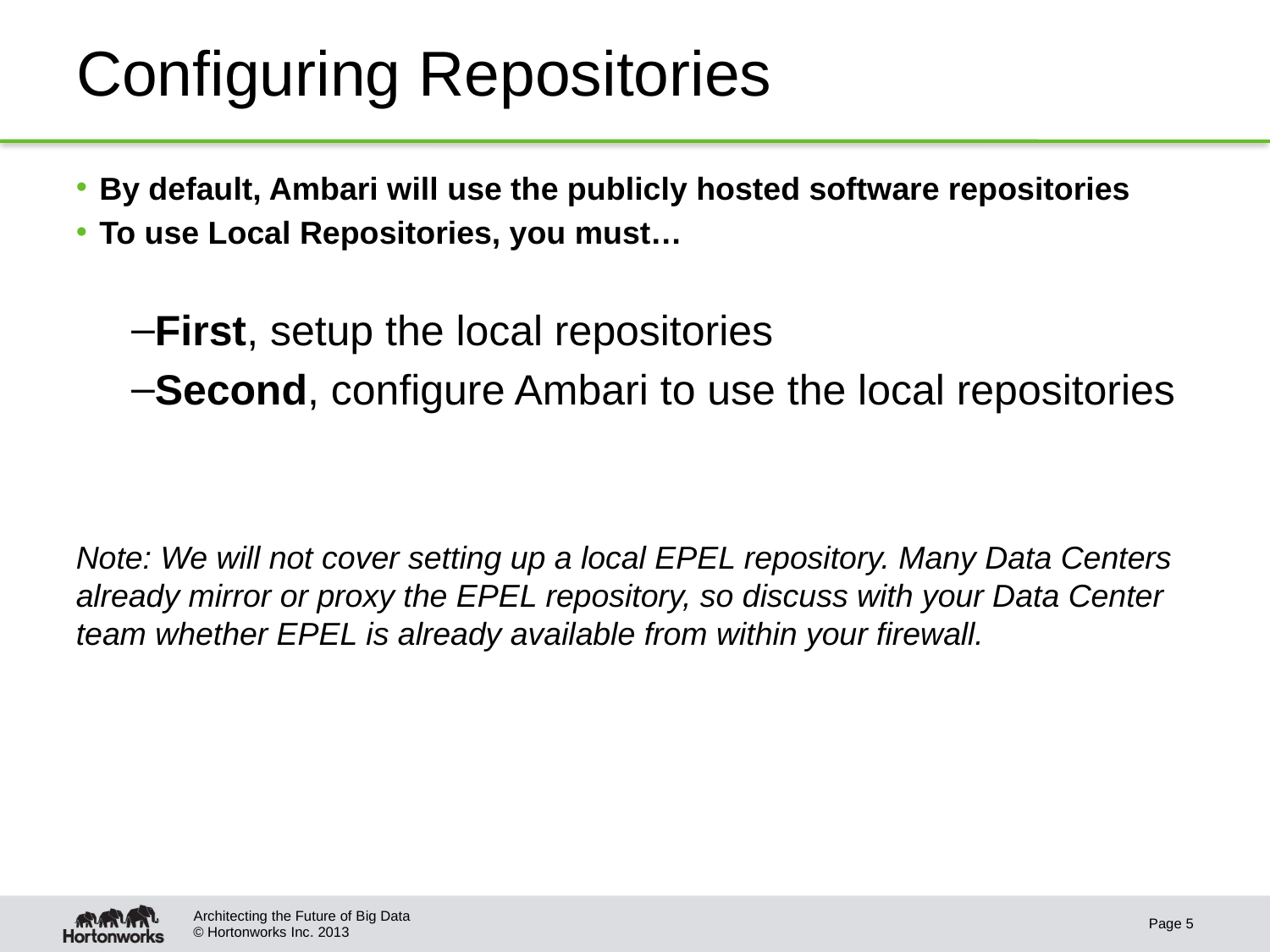

# Configuring Repositories
By default, Ambari will use the publicly hosted software repositories
To use Local Repositories, you must…

First, setup the local repositories
Second, configure Ambari to use the local repositories

Note: We will not cover setting up a local EPEL repository. Many Data Centers already mirror or proxy the EPEL repository, so discuss with your Data Center team whether EPEL is already available from within your firewall.
Architecting the Future of Big Data
Page 5